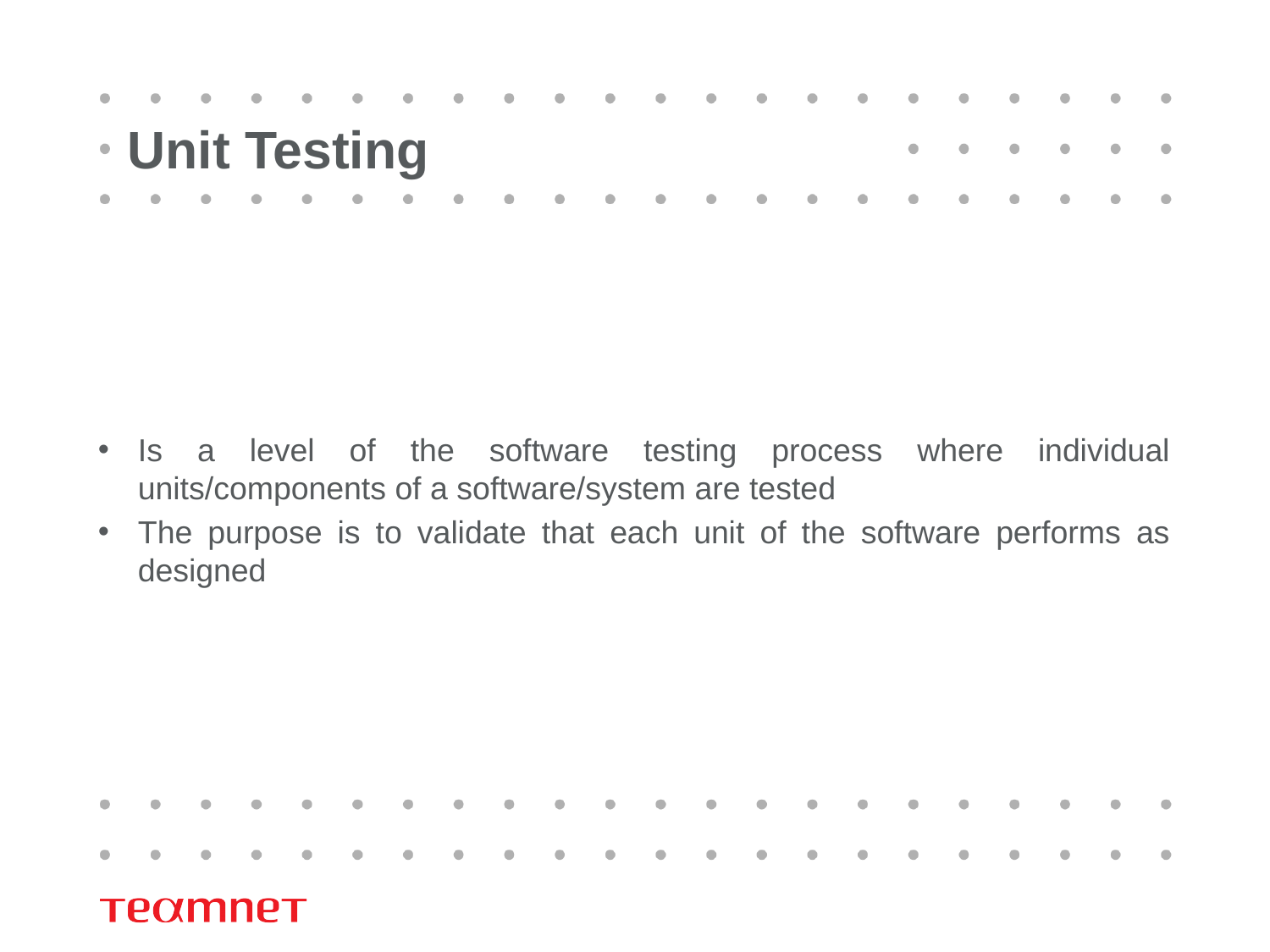

# Unit Testing
Is a level of the software testing process where individual units/components of a software/system are tested
The purpose is to validate that each unit of the software performs as designed